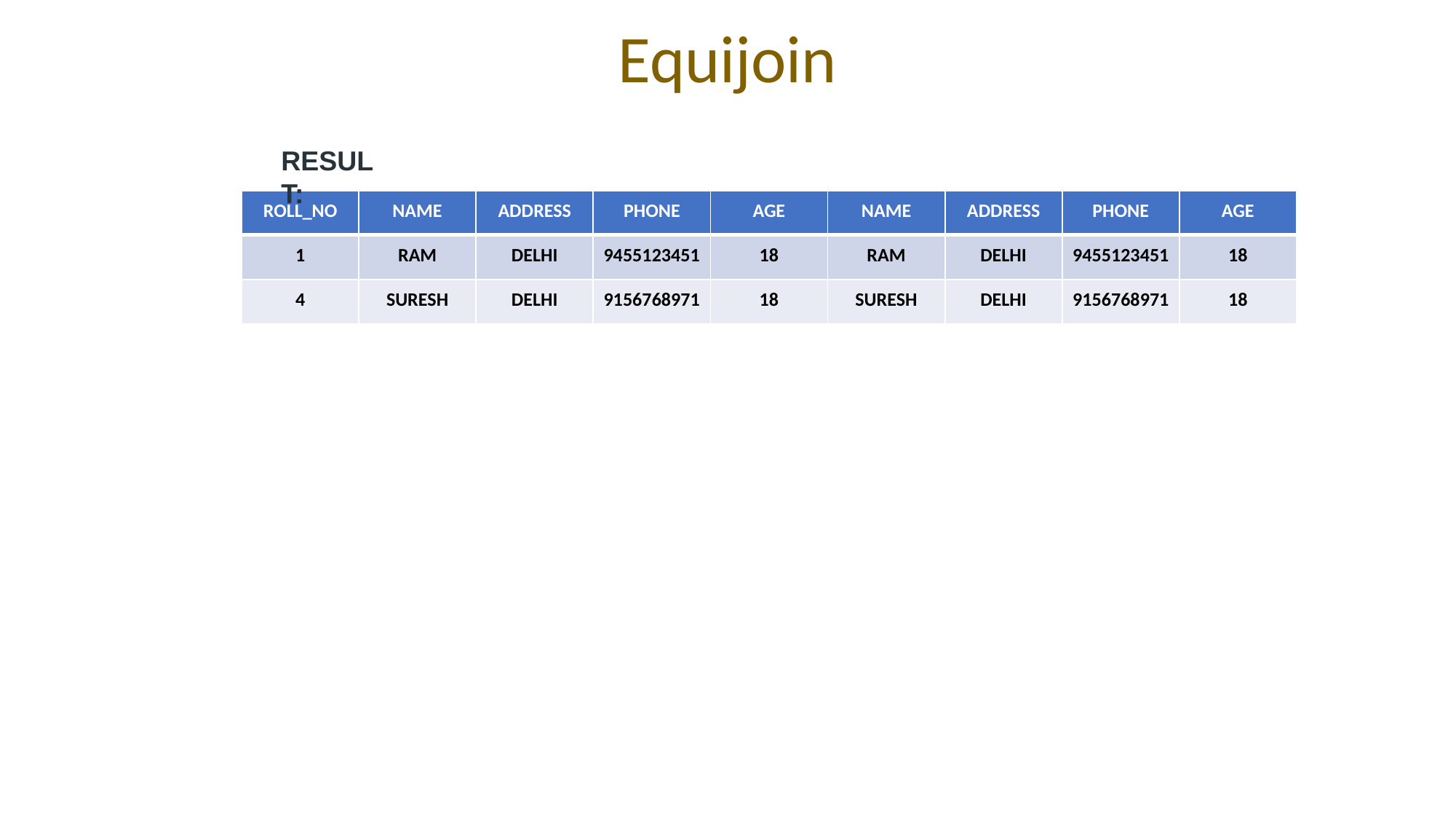

# Equijoin
RESULT:
| ROLL\_NO | NAME | ADDRESS | PHONE | AGE | NAME | ADDRESS | PHONE | AGE |
| --- | --- | --- | --- | --- | --- | --- | --- | --- |
| 1 | RAM | DELHI | 9455123451 | 18 | RAM | DELHI | 9455123451 | 18 |
| 4 | SURESH | DELHI | 9156768971 | 18 | SURESH | DELHI | 9156768971 | 18 |